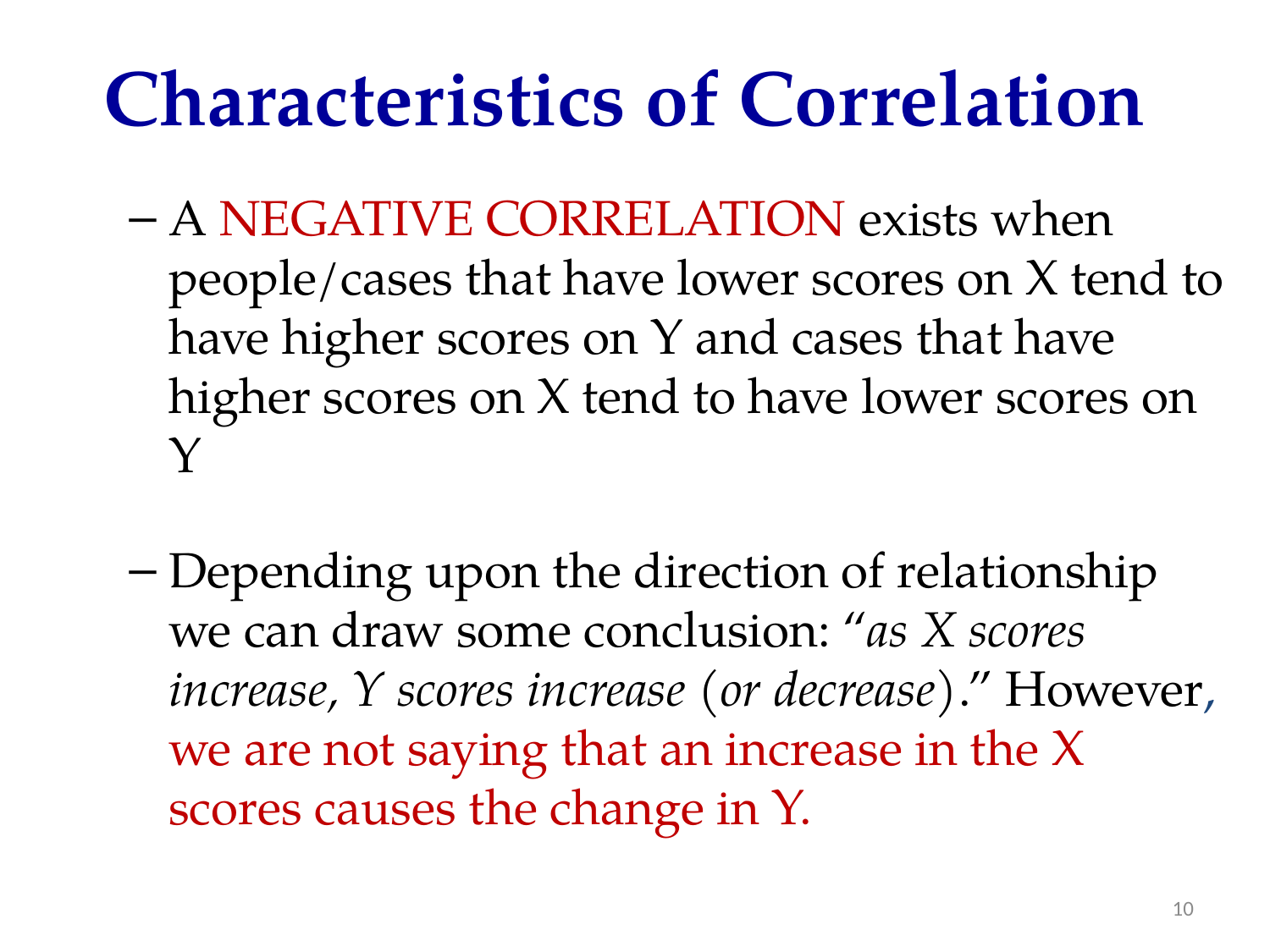

Characteristics of Correlation
A NEGATIVE CORRELATION exists when people/cases that have lower scores on X tend to have higher scores on Y and cases that have higher scores on X tend to have lower scores on Y

Depending upon the direction of relationship we can draw some conclusion: “as X scores increase, Y scores increase (or decrease).” However, we are not saying that an increase in the X scores causes the change in Y.

10